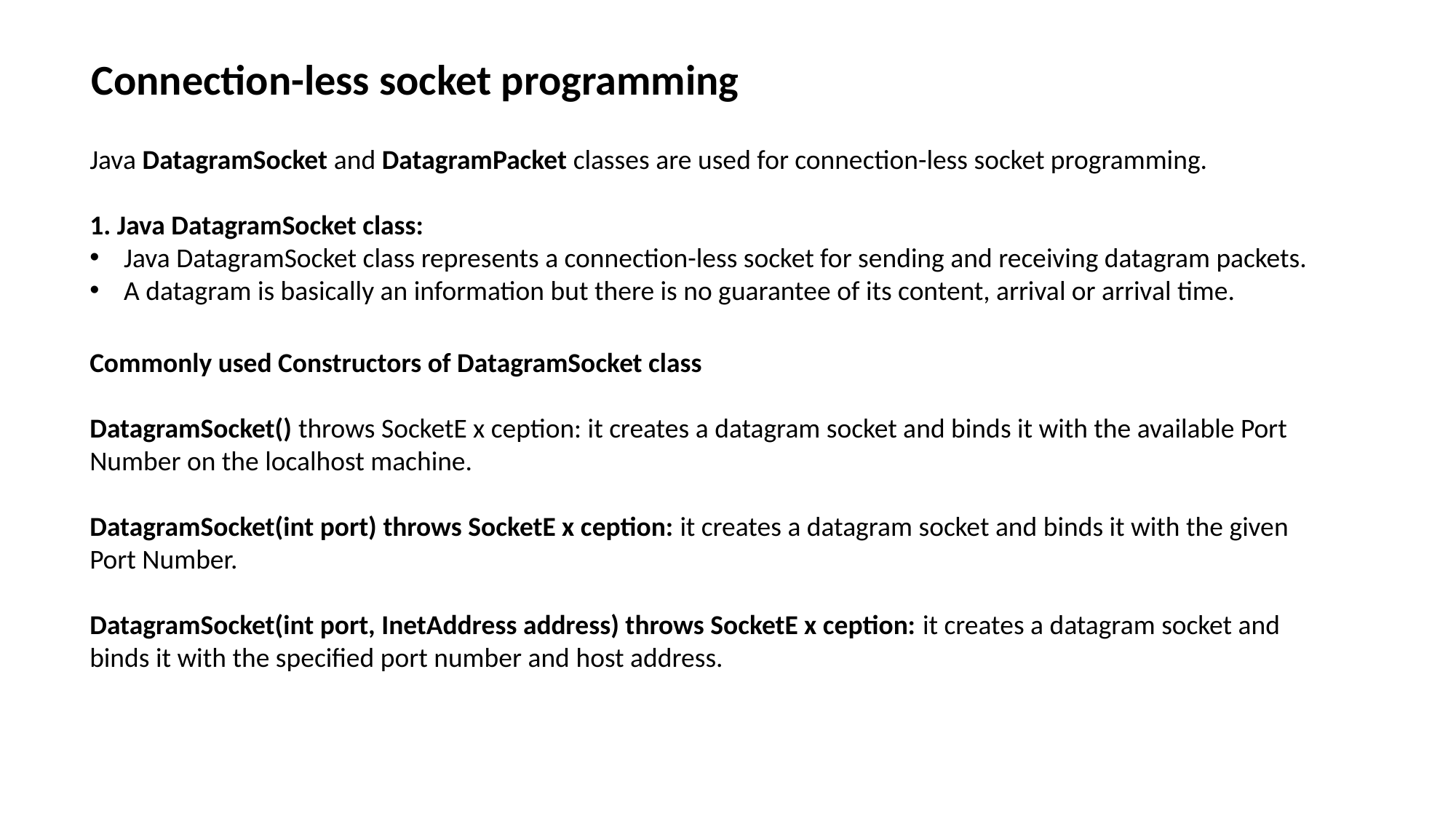

Connection-less socket programming
Java DatagramSocket and DatagramPacket classes are used for connection-less socket programming.

1. Java DatagramSocket class:
Java DatagramSocket class represents a connection-less socket for sending and receiving datagram packets.
A datagram is basically an information but there is no guarantee of its content, arrival or arrival time.
Commonly used Constructors of DatagramSocket class

DatagramSocket() throws SocketE x ception: it creates a datagram socket and binds it with the available Port Number on the localhost machine.

DatagramSocket(int port) throws SocketE x ception: it creates a datagram socket and binds it with the given Port Number.

DatagramSocket(int port, InetAddress address) throws SocketE x ception: it creates a datagram socket and binds it with the specified port number and host address.